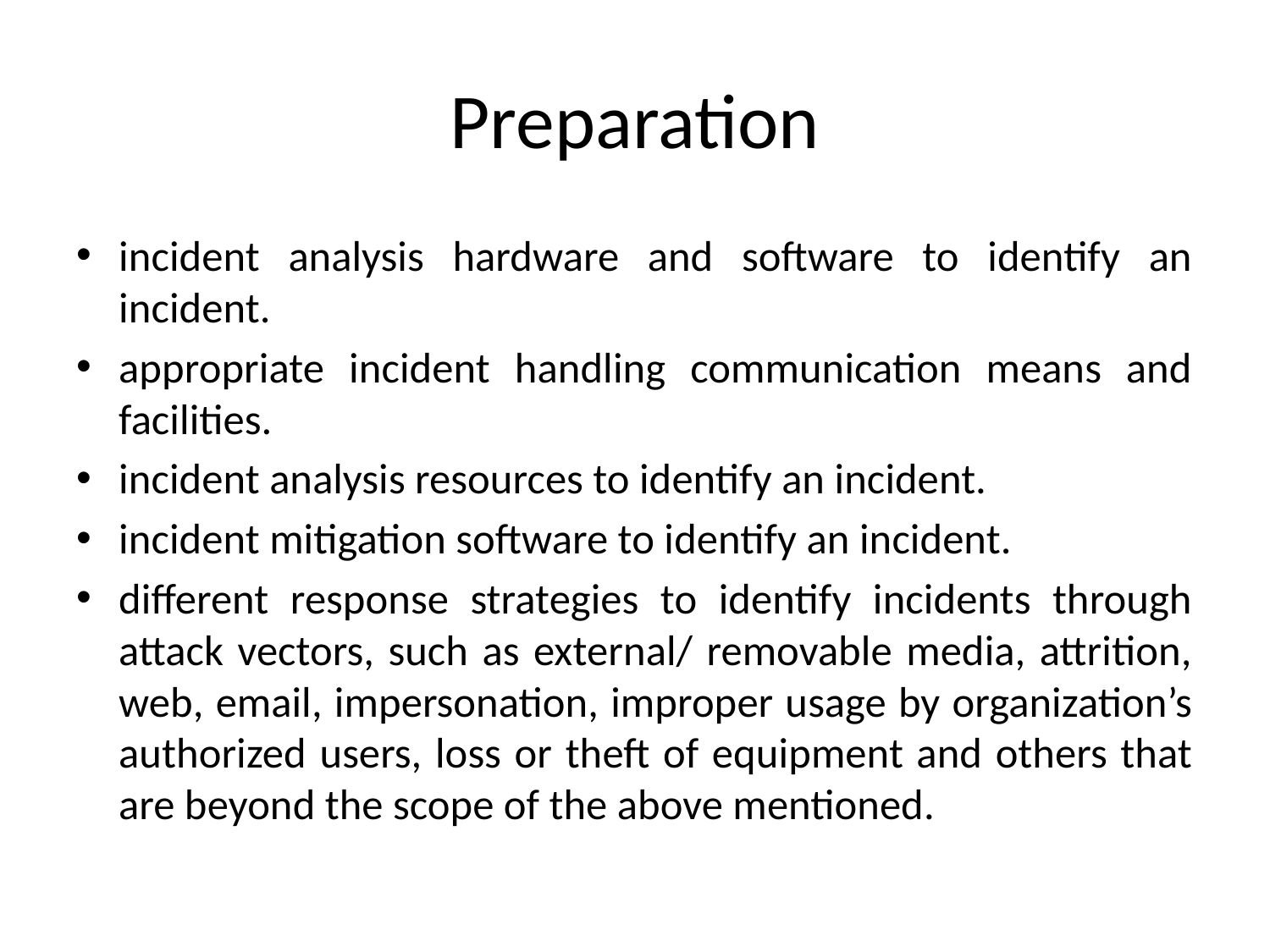

# Preparation
incident analysis hardware and software to identify an incident.
appropriate incident handling communication means and facilities.
incident analysis resources to identify an incident.
incident mitigation software to identify an incident.
different response strategies to identify incidents through attack vectors, such as external/ removable media, attrition, web, email, impersonation, improper usage by organization’s authorized users, loss or theft of equipment and others that are beyond the scope of the above mentioned.